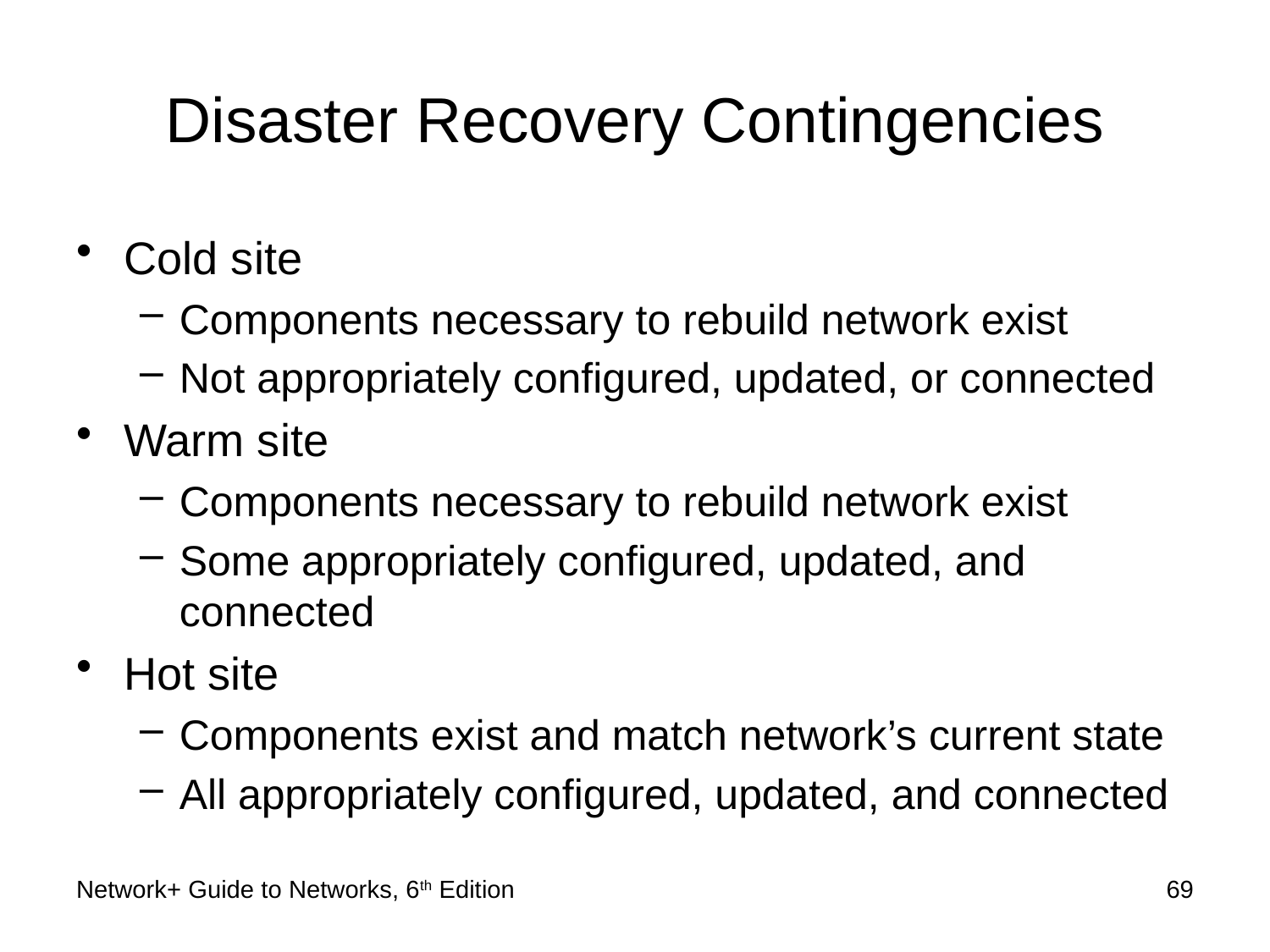

# Disaster Recovery Contingencies
Cold site
Components necessary to rebuild network exist
Not appropriately configured, updated, or connected
Warm site
Components necessary to rebuild network exist
Some appropriately configured, updated, and connected
Hot site
Components exist and match network’s current state
All appropriately configured, updated, and connected
Network+ Guide to Networks, 6th Edition
69